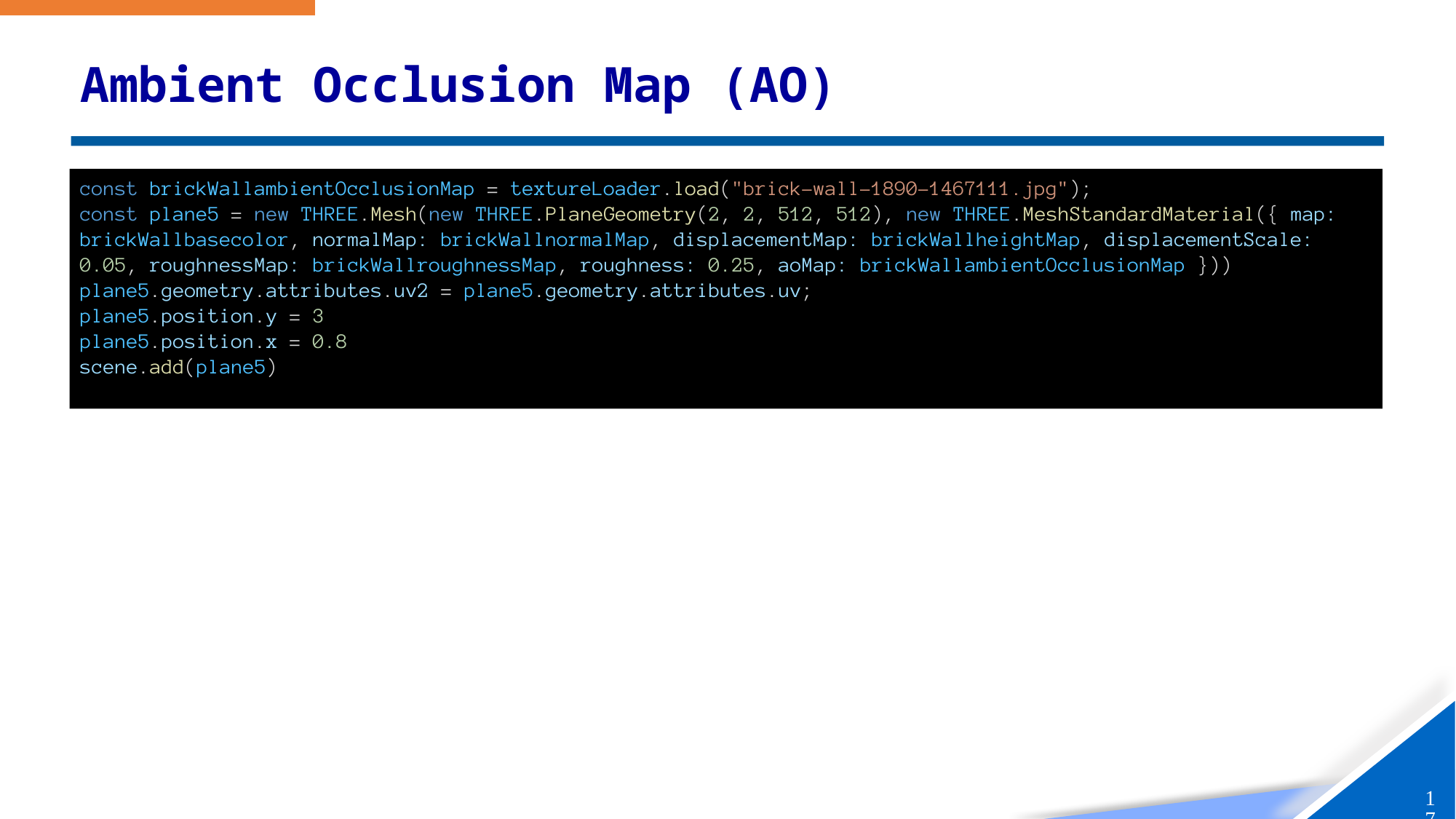

# Ambient Occlusion Map (AO)
const brickWallambientOcclusionMap = textureLoader.load("brick-wall-1890-1467111.jpg");
const plane5 = new THREE.Mesh(new THREE.PlaneGeometry(2, 2, 512, 512), new THREE.MeshStandardMaterial({ map: brickWallbasecolor, normalMap: brickWallnormalMap, displacementMap: brickWallheightMap, displacementScale: 0.05, roughnessMap: brickWallroughnessMap, roughness: 0.25, aoMap: brickWallambientOcclusionMap }))
plane5.geometry.attributes.uv2 = plane5.geometry.attributes.uv;
plane5.position.y = 3
plane5.position.x = 0.8
scene.add(plane5)

17